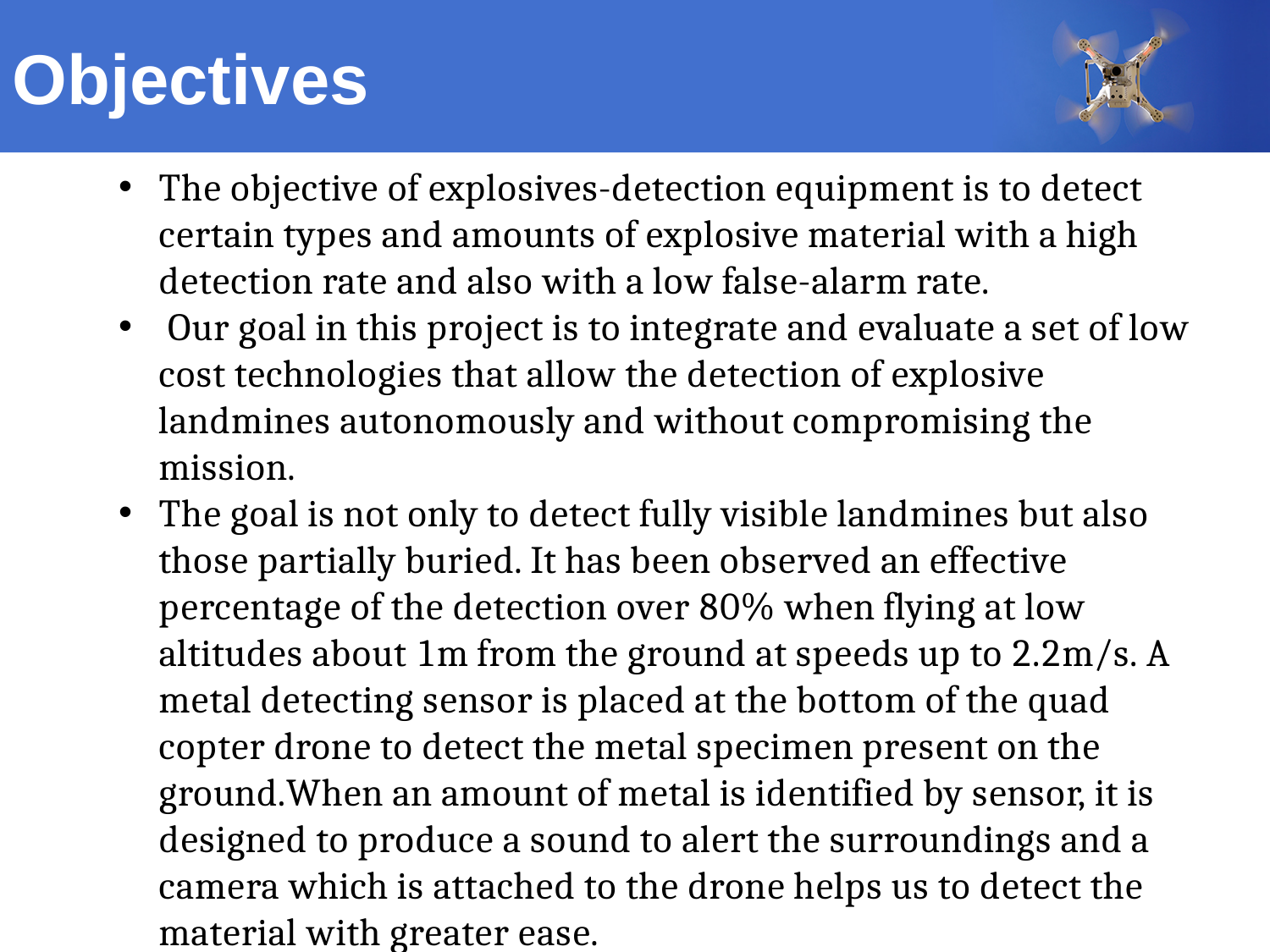

# Objectives
The objective of explosives-detection equipment is to detect certain types and amounts of explosive material with a high detection rate and also with a low false-alarm rate.
 Our goal in this project is to integrate and evaluate a set of low cost technologies that allow the detection of explosive landmines autonomously and without compromising the mission.
The goal is not only to detect fully visible landmines but also those partially buried. It has been observed an effective percentage of the detection over 80% when flying at low altitudes about 1m from the ground at speeds up to 2.2m/s. A metal detecting sensor is placed at the bottom of the quad copter drone to detect the metal specimen present on the ground.When an amount of metal is identified by sensor, it is designed to produce a sound to alert the surroundings and a camera which is attached to the drone helps us to detect the material with greater ease.